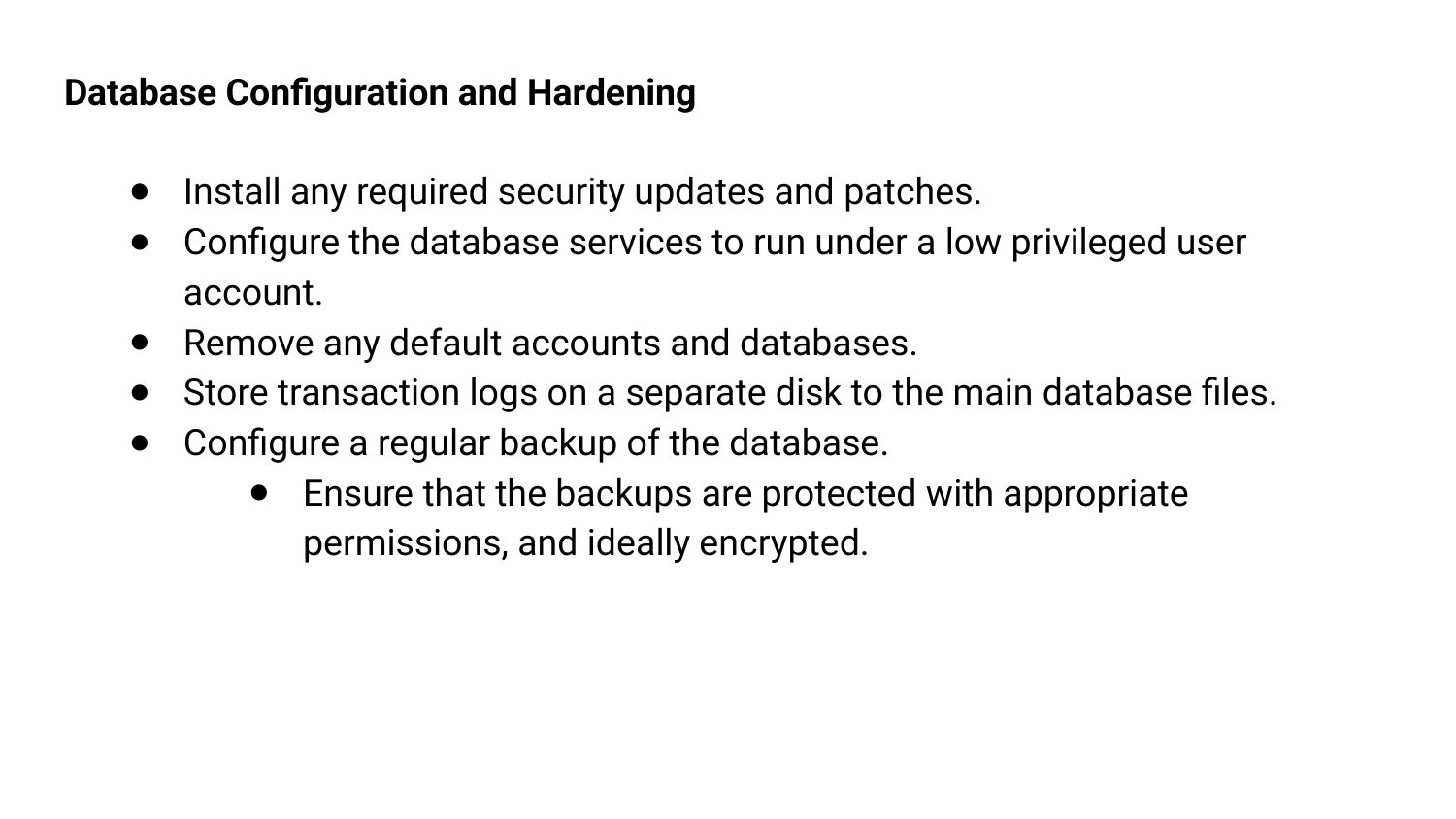

Database Configuration and Hardening
Install any required security updates and patches.
Configure the database services to run under a low privileged user account.
Remove any default accounts and databases.
Store transaction logs on a separate disk to the main database files.
Configure a regular backup of the database.
Ensure that the backups are protected with appropriate permissions, and ideally encrypted.